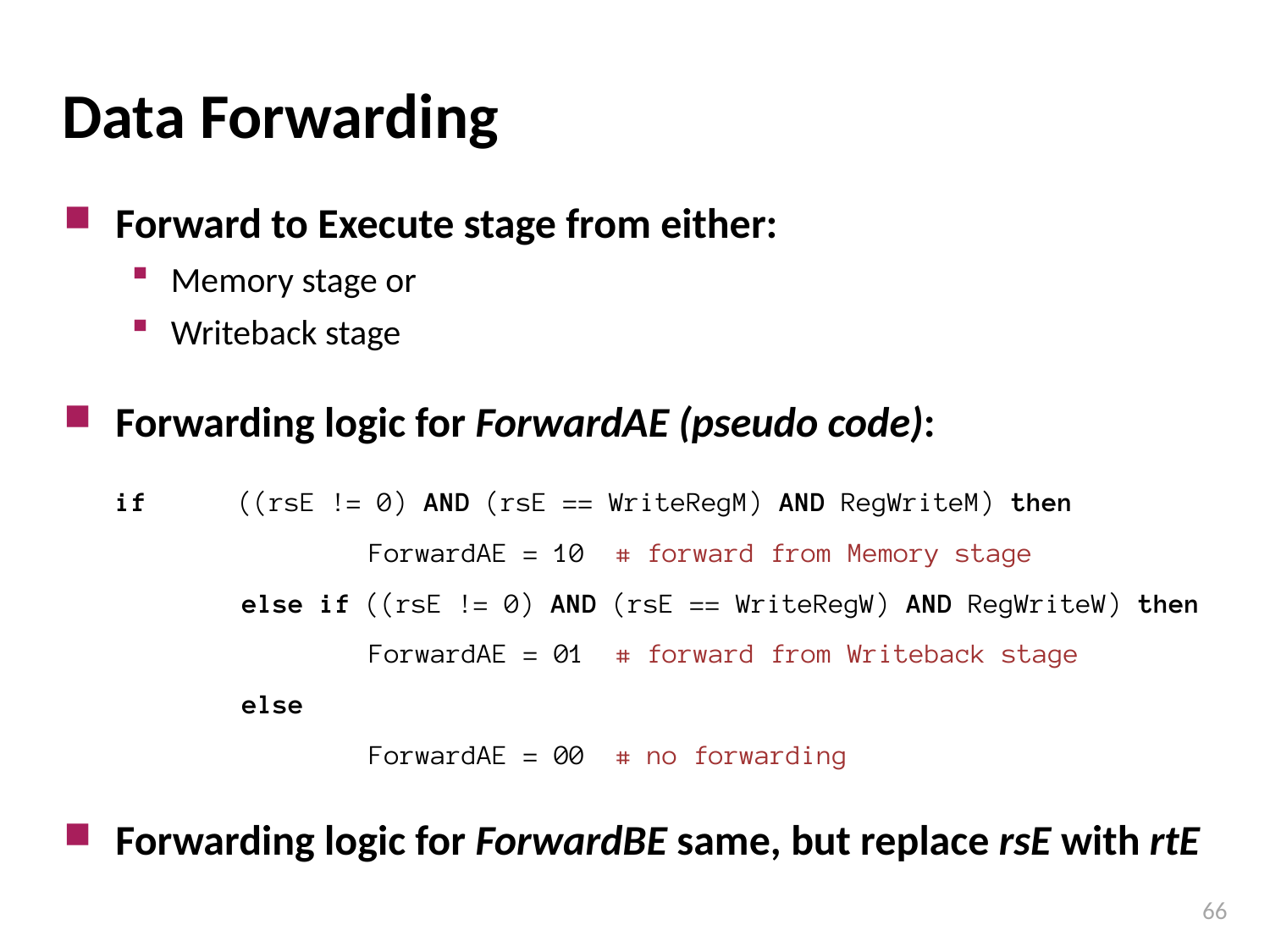

# Data Forwarding

Forward to Execute stage from either:
Memory stage or
Writeback stage
Forwarding logic for ForwardAE (pseudo code):
	if      ((rsE != 0) AND (rsE == WriteRegM) AND RegWriteM) then       		ForwardAE = 10  # forward from Memory stage
	else if ((rsE != 0) AND (rsE == WriteRegW) AND RegWriteW) then     		ForwardAE = 01  # forward from Writeback stage
	else
		ForwardAE = 00  # no forwarding
Forwarding logic for ForwardBE same, but replace rsE with rtE